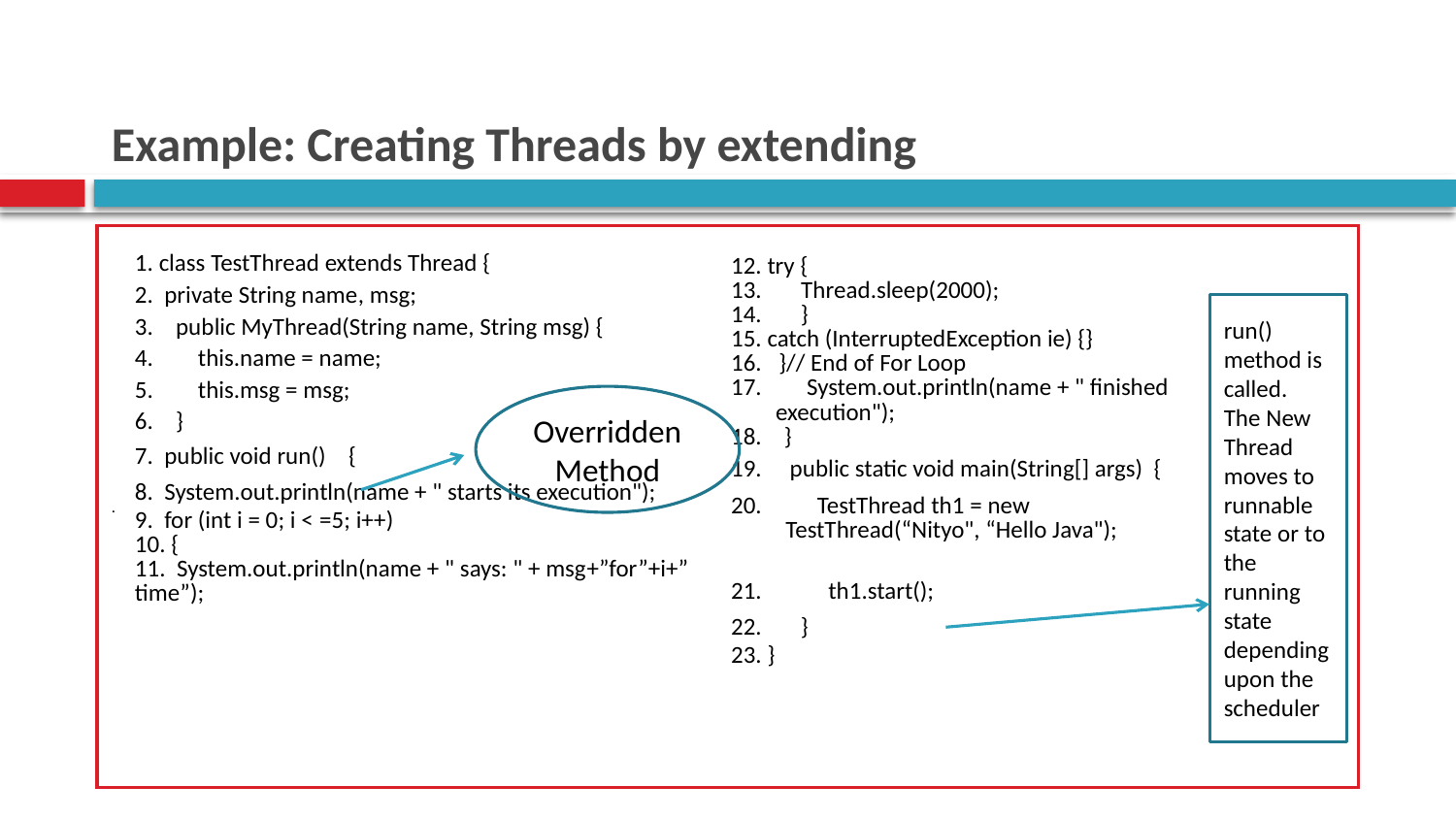

# Example: Creating Threads by extending
.
| 1. class TestThread extends Thread { 2. private String name, msg; 3. public MyThread(String name, String msg) { 4. this.name = name; 5. this.msg = msg; 6. } 7. public void run() { 8. System.out.println(name + " starts its execution"); 9. for (int i = 0; i < =5; i++) 10. { 11. System.out.println(name + " says: " + msg+”for”+i+” time”); | 12. try { 13. Thread.sleep(2000); 14. } 15. catch (InterruptedException ie) {} 16. }// End of For Loop 17. System.out.println(name + " finished execution"); 18. } 19. public static void main(String[] args) { 20. TestThread th1 = new TestThread(“Nityo", “Hello Java"); 21. th1.start(); 22. } 23. } |
| --- | --- |
run() method is called.
The New Thread moves to runnable state or to the running state depending upon the scheduler

Overridden Method